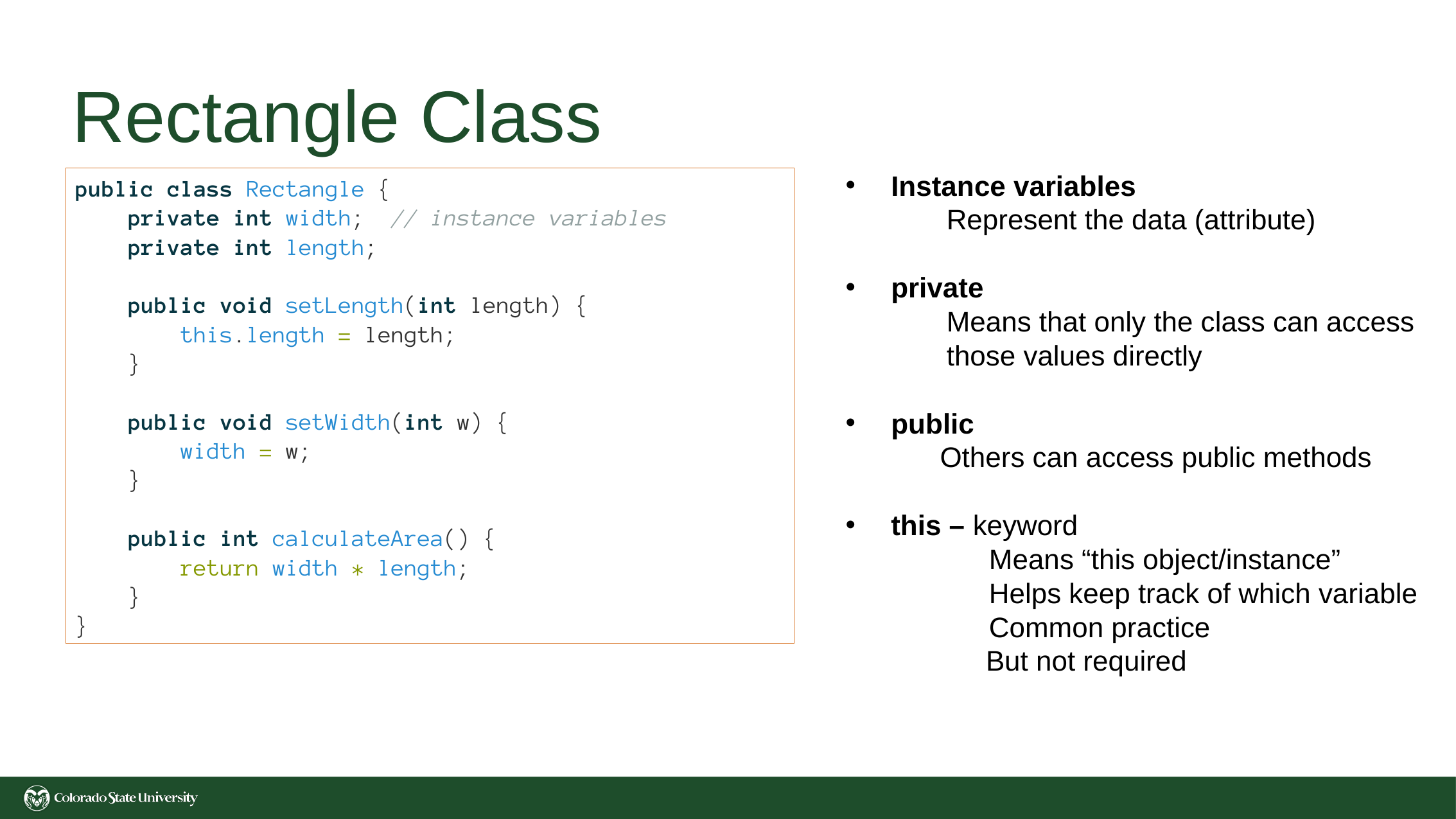

# Rectangle Class
Instance variables
      Represent the data (attribute)

private
      Means that only the class can access
      those values directly

public
            Others can access public methods

this – keyword
	      Means “this object/instance”
	      Helps keep track of which variable
	      Common practice
           But not required

public class Rectangle {
    private int width;  // instance variables
    private int length;
    public void setLength(int length) {
        this.length = length;
    }
    public void setWidth(int w) {
        width = w;
    }
    public int calculateArea() {
        return width * length;
    }
}